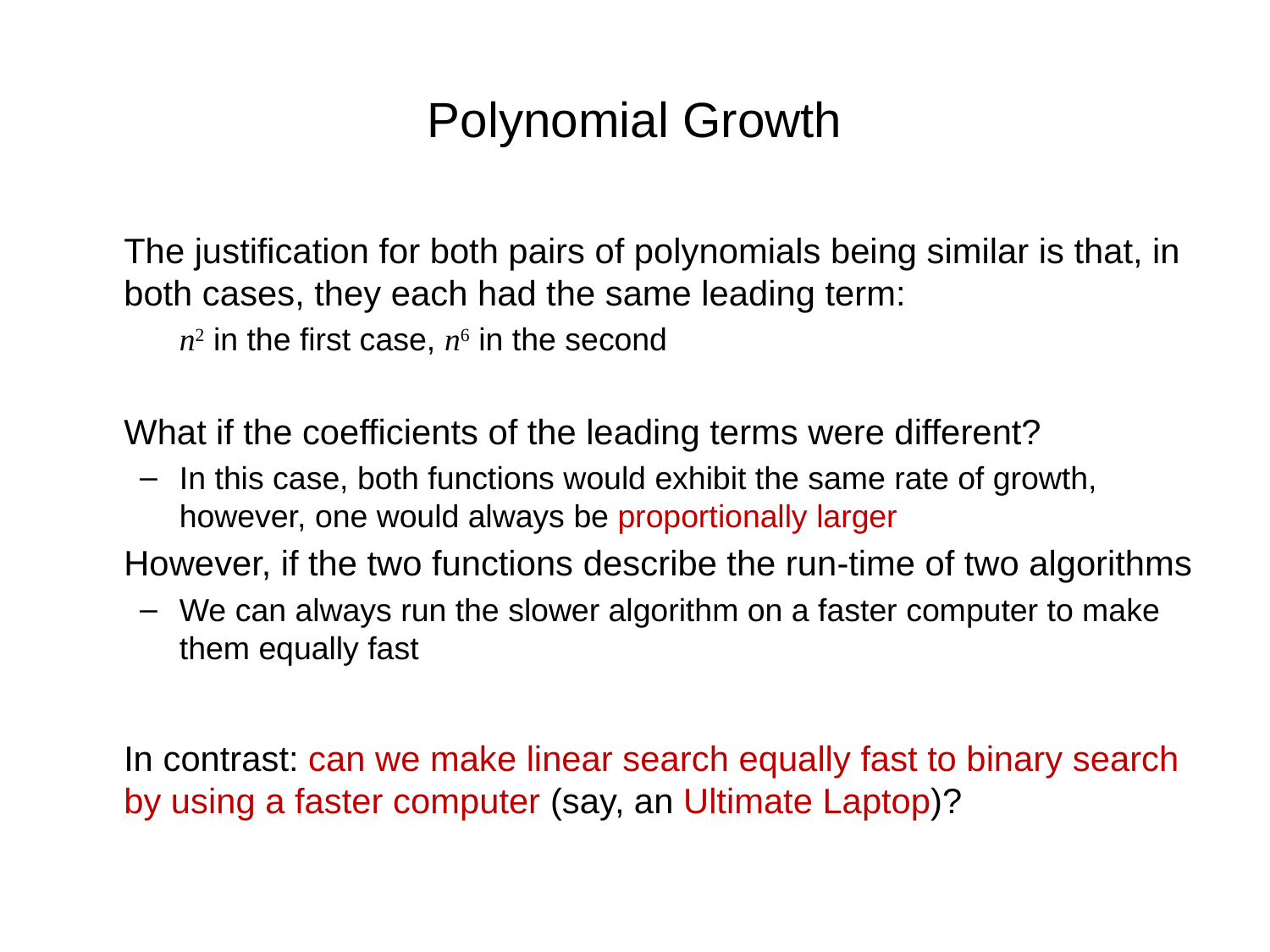

# Polynomial Growth
	The justification for both pairs of polynomials being similar is that, in both cases, they each had the same leading term:
	n2 in the first case, n6 in the second

	What if the coefficients of the leading terms were different?
In this case, both functions would exhibit the same rate of growth, however, one would always be proportionally larger
	However, if the two functions describe the run-time of two algorithms
We can always run the slower algorithm on a faster computer to make them equally fast

	In contrast: can we make linear search equally fast to binary search by using a faster computer (say, an Ultimate Laptop)?